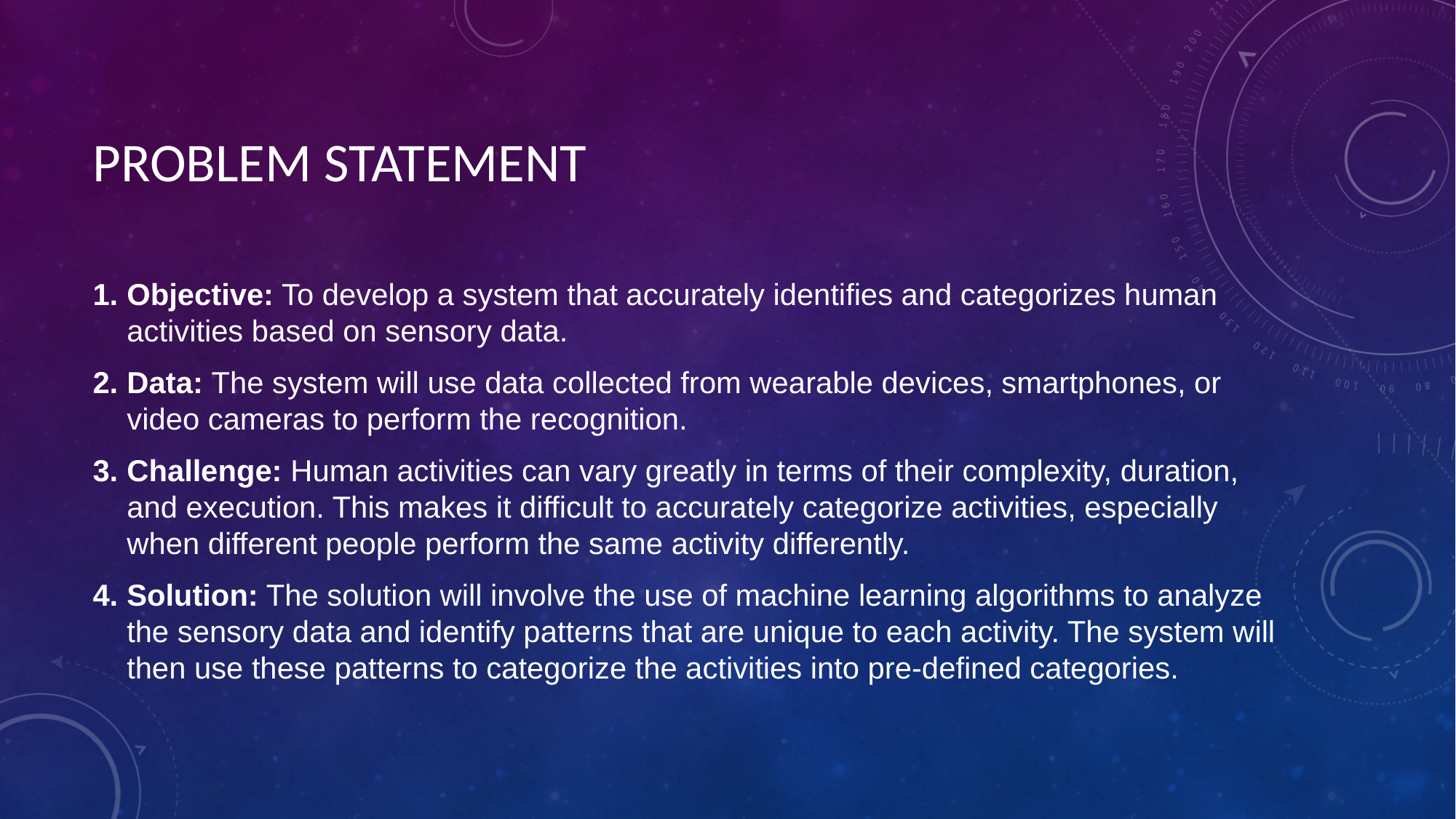

# Problem statement
Objective: To develop a system that accurately identifies and categorizes human activities based on sensory data.
Data: The system will use data collected from wearable devices, smartphones, or video cameras to perform the recognition.
Challenge: Human activities can vary greatly in terms of their complexity, duration, and execution. This makes it difficult to accurately categorize activities, especially when different people perform the same activity differently.
Solution: The solution will involve the use of machine learning algorithms to analyze the sensory data and identify patterns that are unique to each activity. The system will then use these patterns to categorize the activities into pre-defined categories.